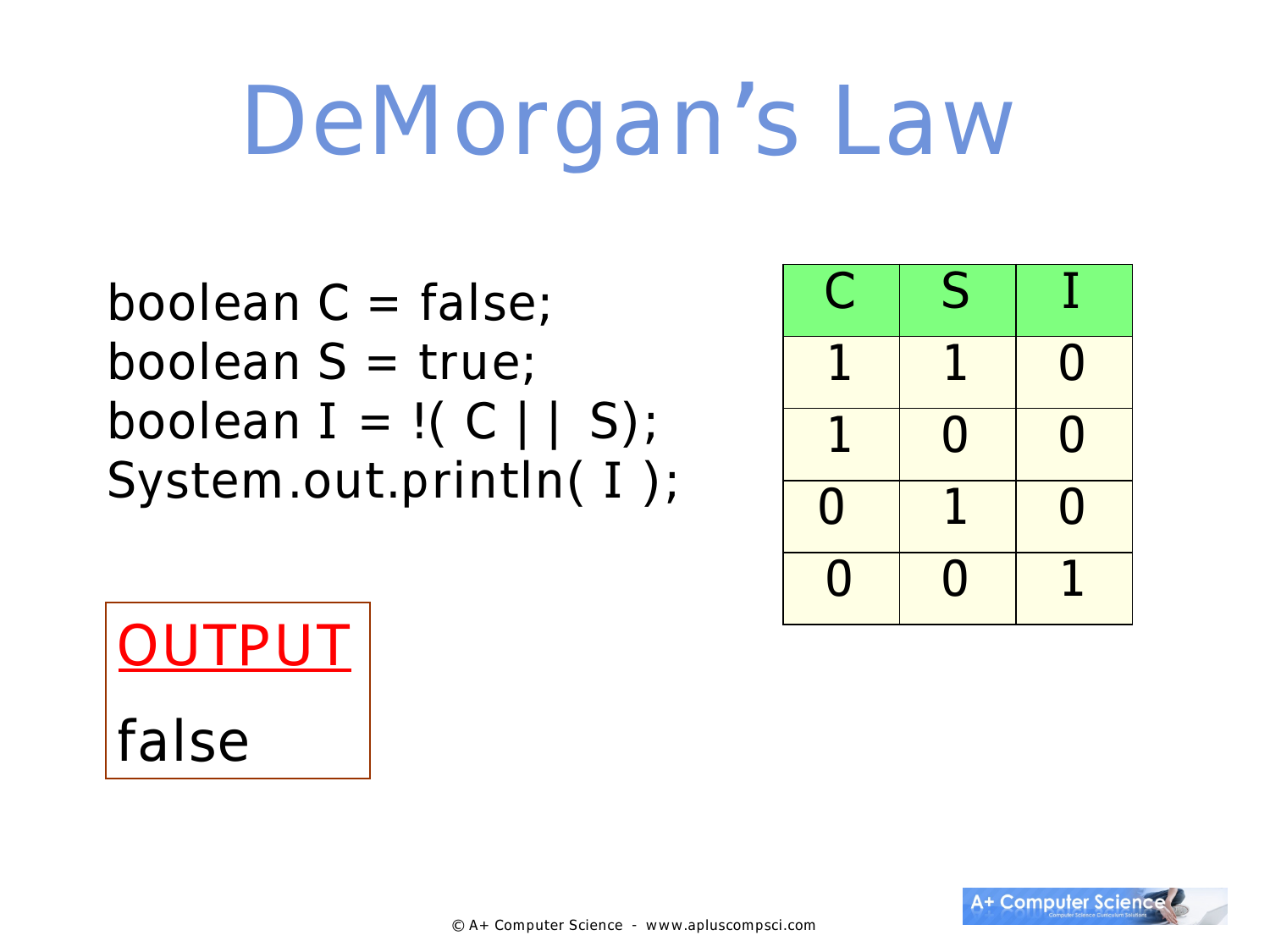

DeMorgan’s Law
boolean C = false;
boolean S = true;
boolean I = !( C || S);
System.out.println( I );

| C | S | I |
| --- | --- | --- |
| 1 | 1 | 0 |
| 1 | 0 | 0 |
| 0 | 1 | 0 |
| 0 | 0 | 1 |
OUTPUT
false

© A+ Computer Science  -  www.apluscompsci.com